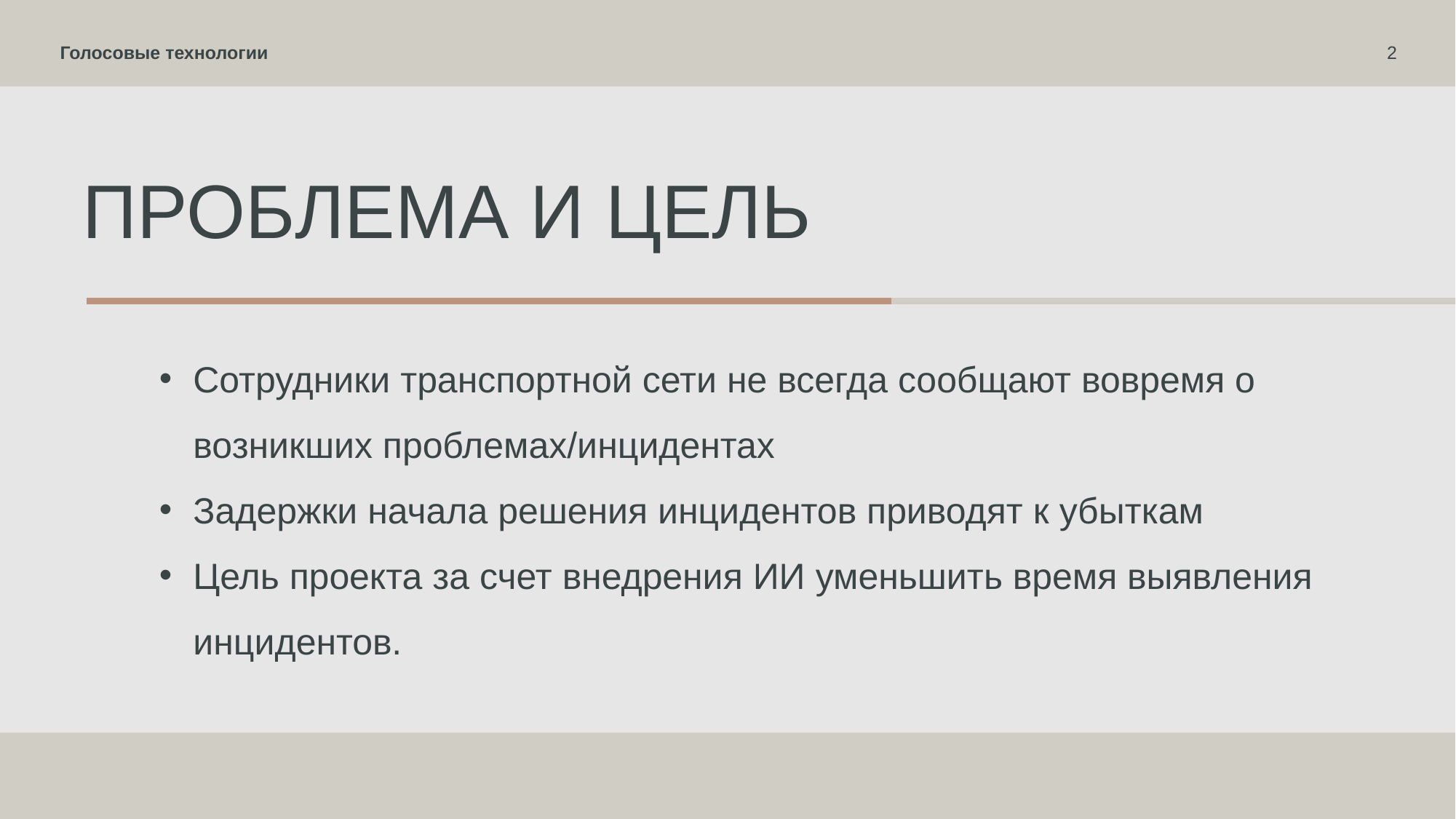

Голосовые технологии
2
# Проблема и цель
Сотрудники транспортной сети не всегда сообщают вовремя о возникших проблемах/инцидентах
Задержки начала решения инцидентов приводят к убыткам
Цель проекта за счет внедрения ИИ уменьшить время выявления инцидентов.